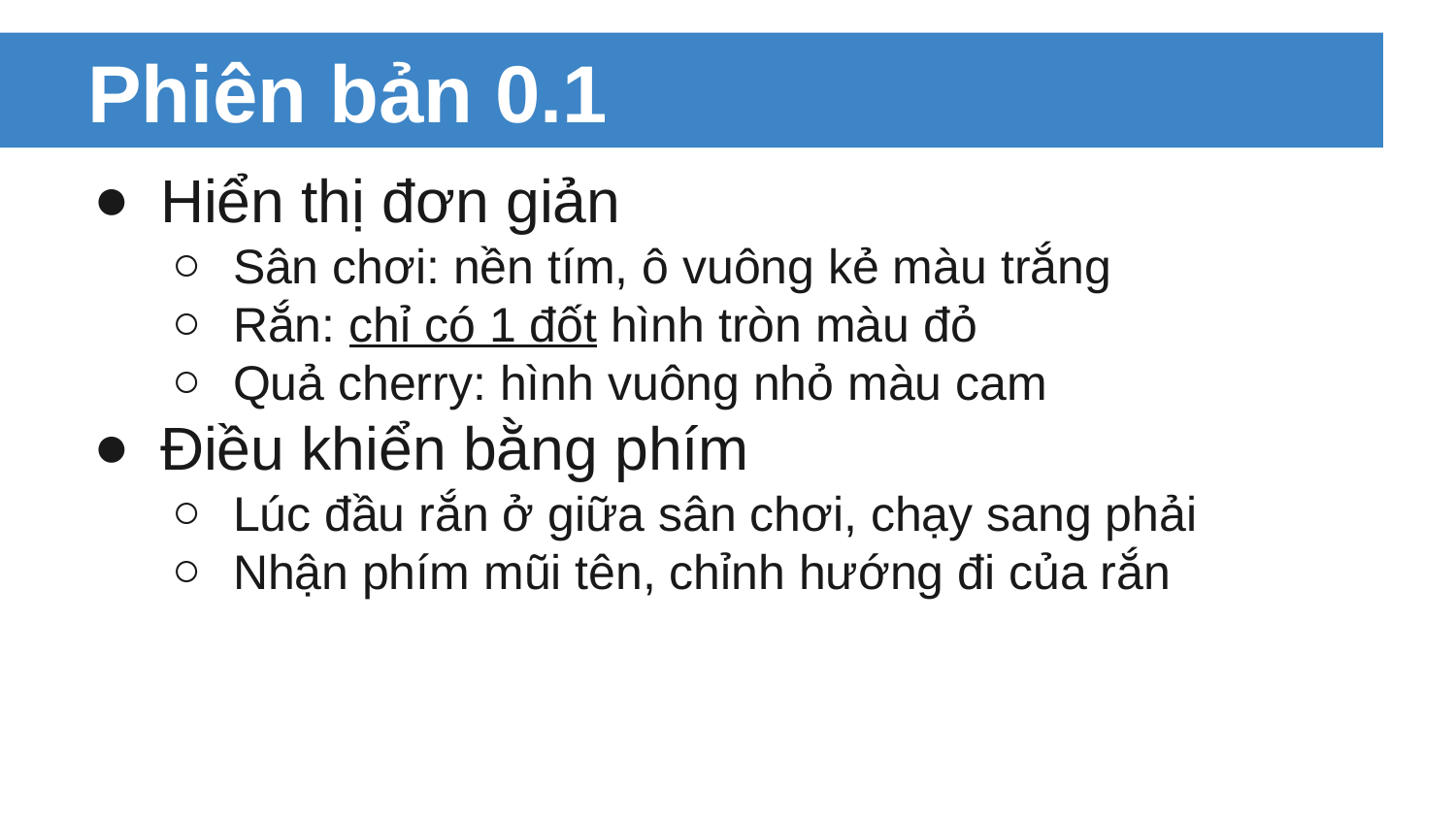

# Phiên bản 0.1
Hiển thị đơn giản
Sân chơi: nền tím, ô vuông kẻ màu trắng
Rắn: chỉ có 1 đốt hình tròn màu đỏ
Quả cherry: hình vuông nhỏ màu cam
Điều khiển bằng phím
Lúc đầu rắn ở giữa sân chơi, chạy sang phải
Nhận phím mũi tên, chỉnh hướng đi của rắn